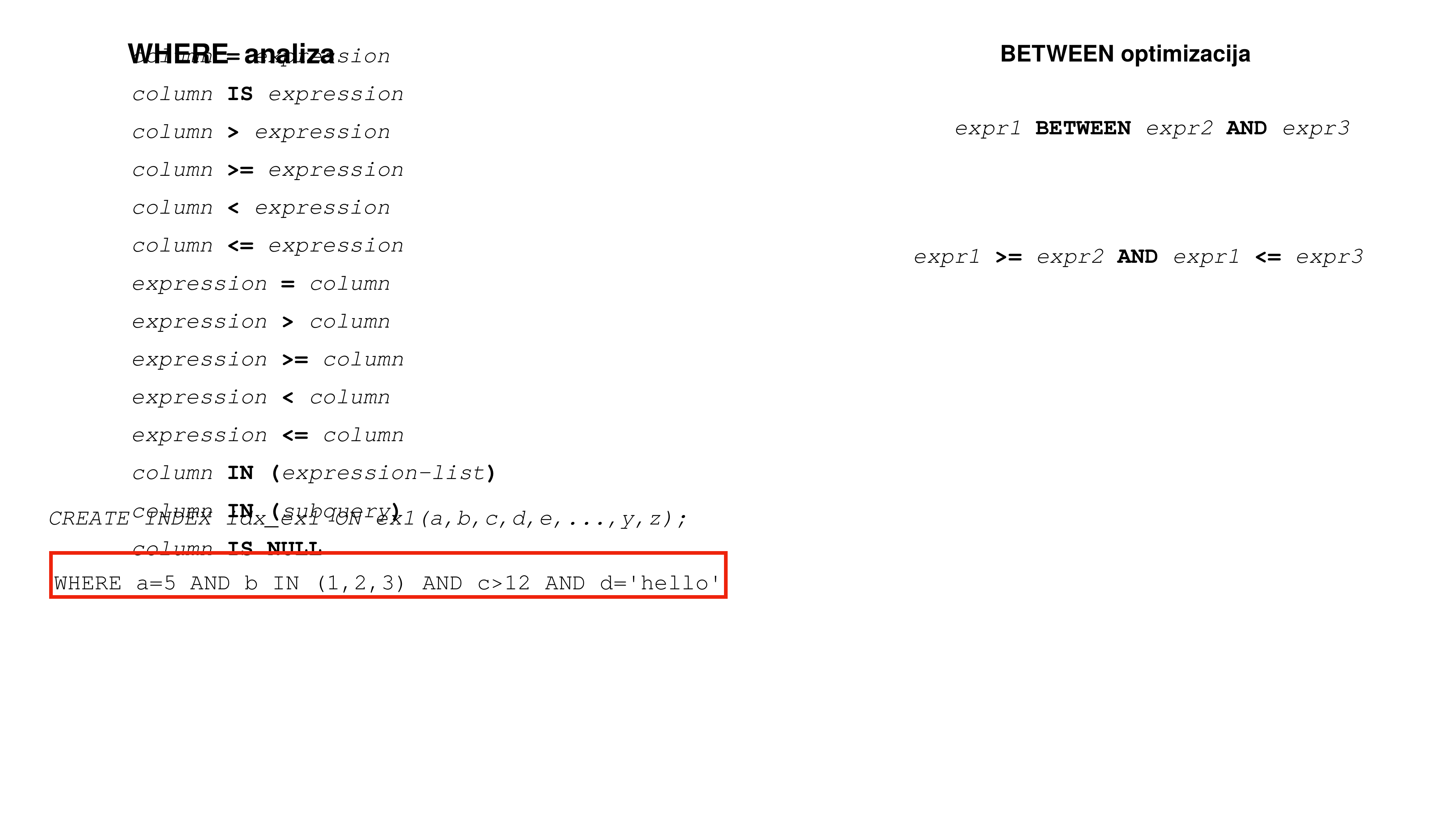

WHERE  analiza
BETWEEN optimizacija
  column = expression
  column IS expression
  column > expression
  column >= expression
  column < expression
  column <= expression
  expression = column
  expression > column
  expression >= column
  expression < column
  expression <= column
  column IN (expression-list)
  column IN (subquery)
  column IS NULL
  expr1 BETWEEN expr2 AND expr3

expr1 >= expr2 AND expr1 <= expr3

CREATE INDEX idx_ex1 ON ex1(a,b,c,d,e,...,y,z);
WHERE a=5 AND b IN (1,2,3) AND c>12 AND d='hello'